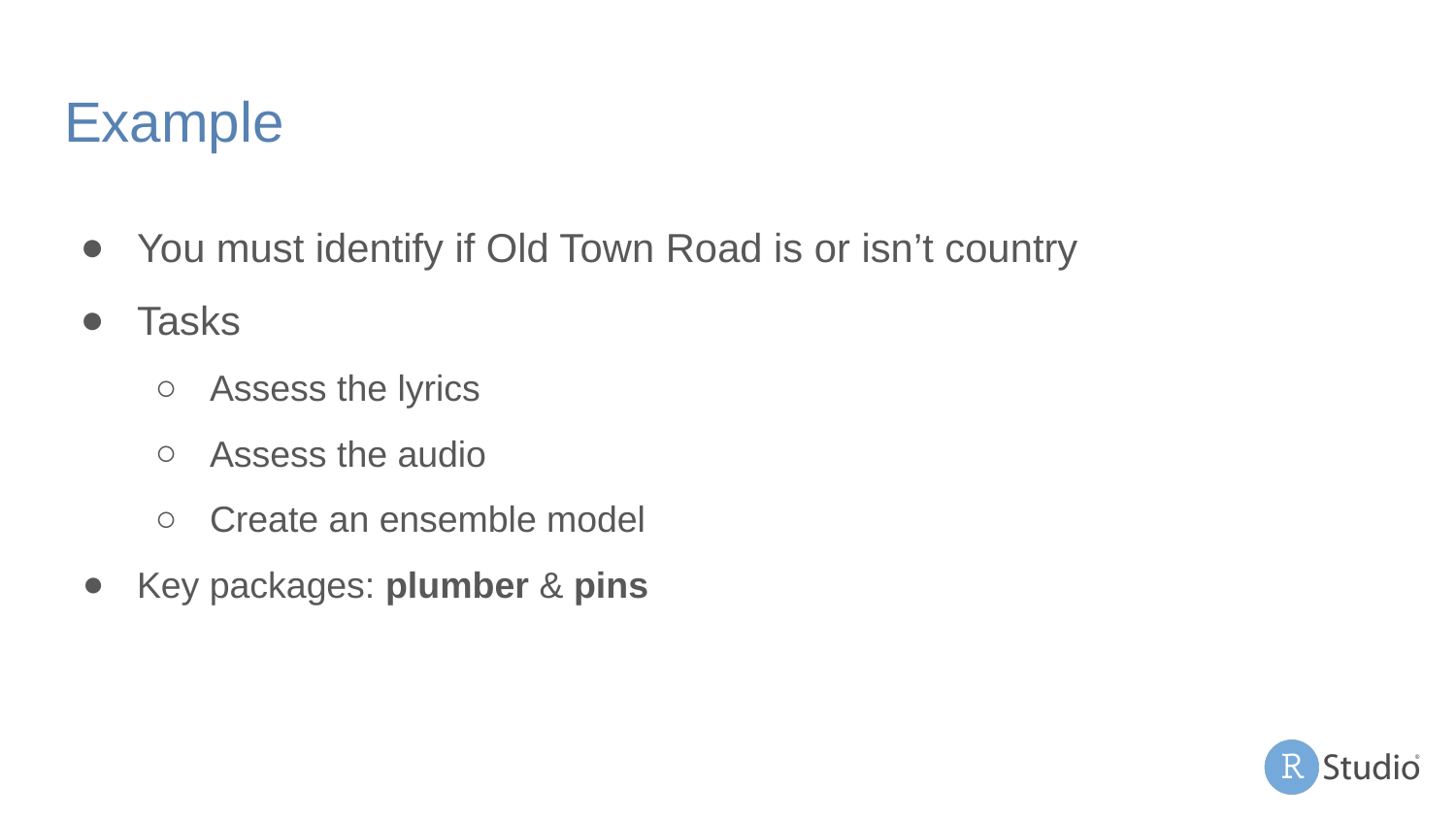

# Example
You must identify if Old Town Road is or isn’t country
Tasks
Assess the lyrics
Assess the audio
Create an ensemble model
Key packages: plumber & pins